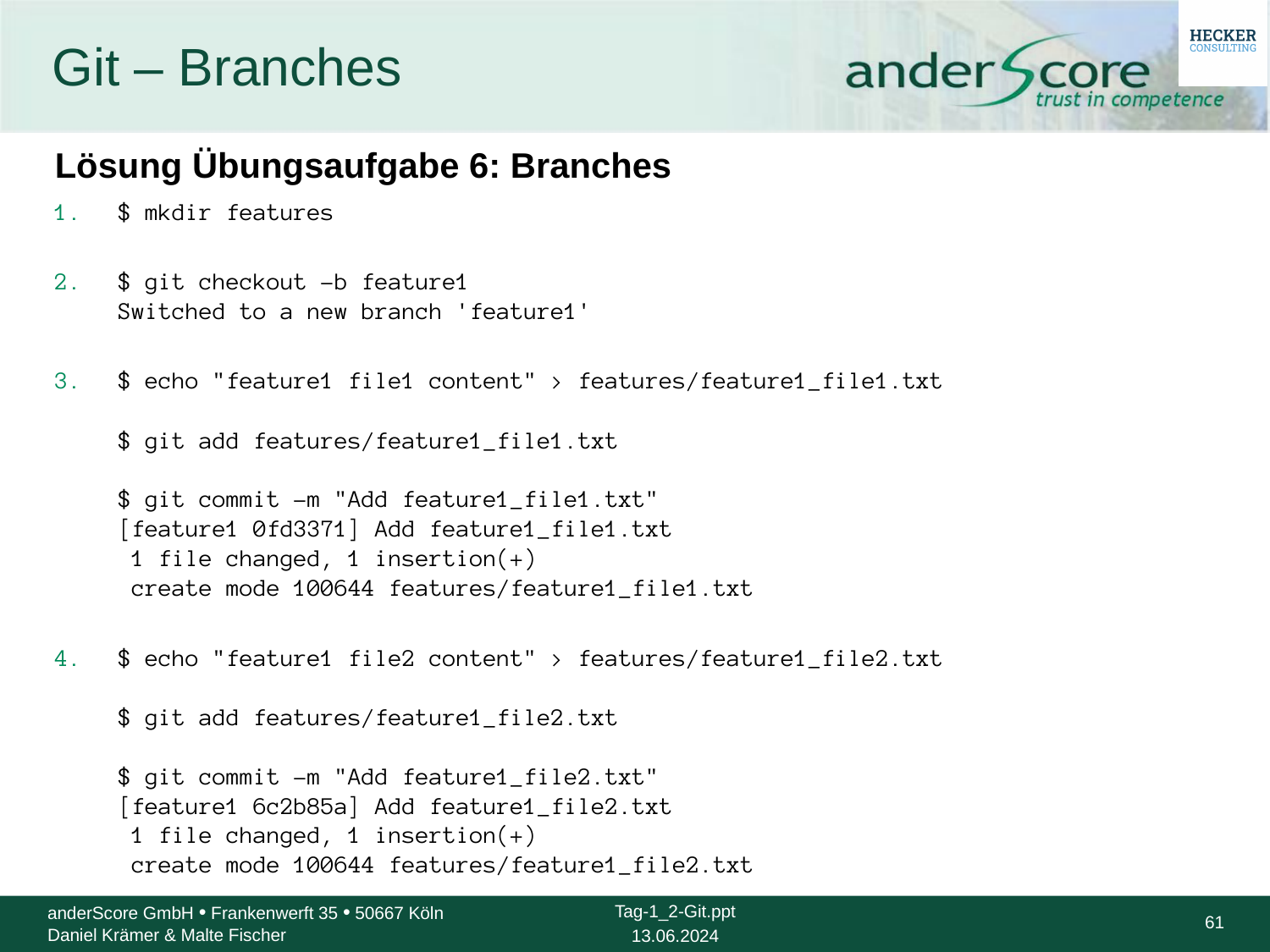

# Git – Branches
Lösung Übungsaufgabe 6: Branches
$ mkdir features
$ git checkout -b feature1
Switched to a new branch 'feature1'
$ echo "feature1 file1 content" > features/feature1_file1.txt
$ git add features/feature1_file1.txt
$ git commit -m "Add feature1_file1.txt"
[feature1 0fd3371] Add feature1_file1.txt
 1 file changed, 1 insertion(+)
 create mode 100644 features/feature1_file1.txt
$ echo "feature1 file2 content" > features/feature1_file2.txt
$ git add features/feature1_file2.txt
$ git commit -m "Add feature1_file2.txt"
[feature1 6c2b85a] Add feature1_file2.txt
 1 file changed, 1 insertion(+)
 create mode 100644 features/feature1_file2.txt